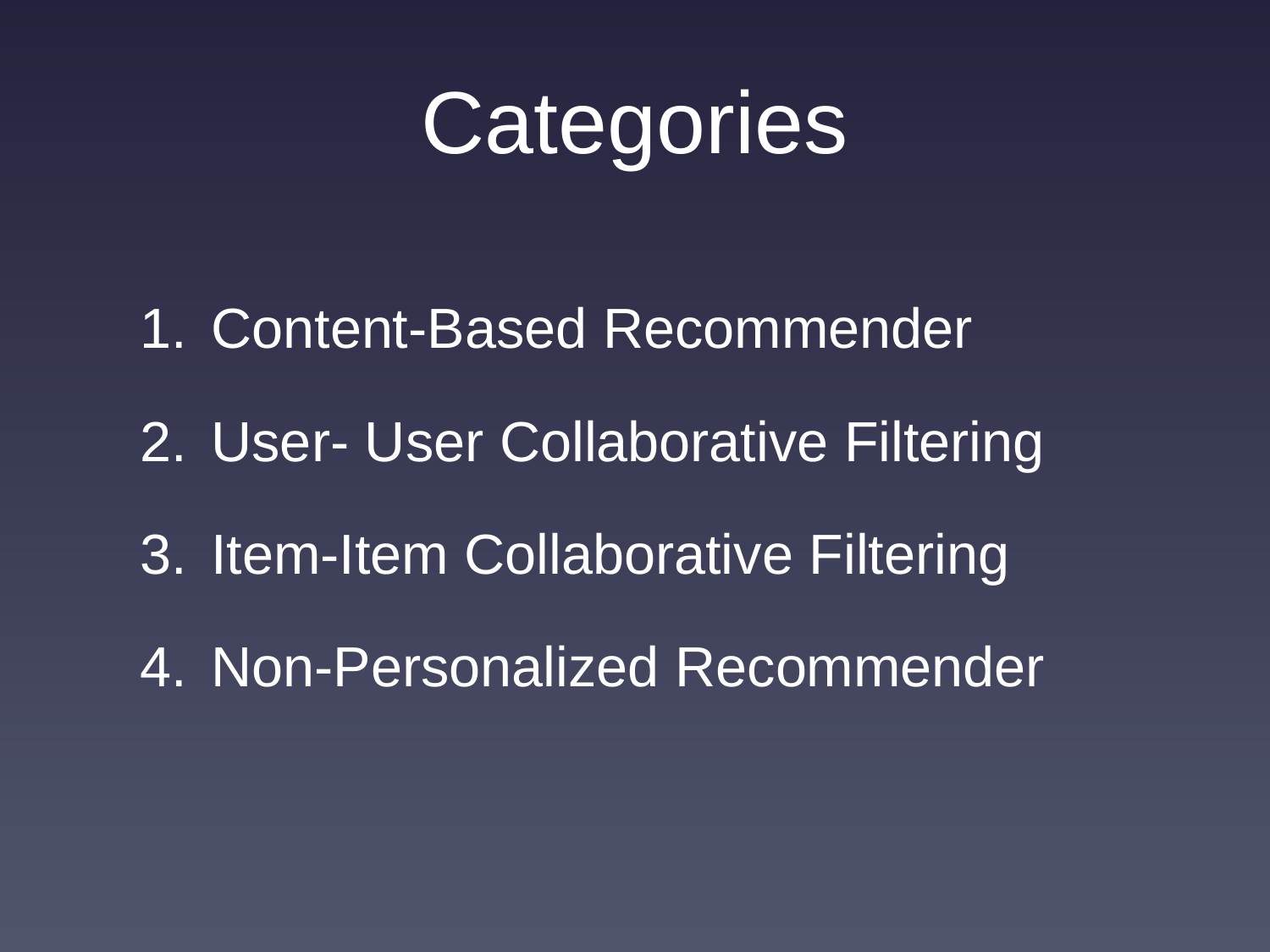

# Categories
Content-Based Recommender
User- User Collaborative Filtering
Item-Item Collaborative Filtering
Non-Personalized Recommender